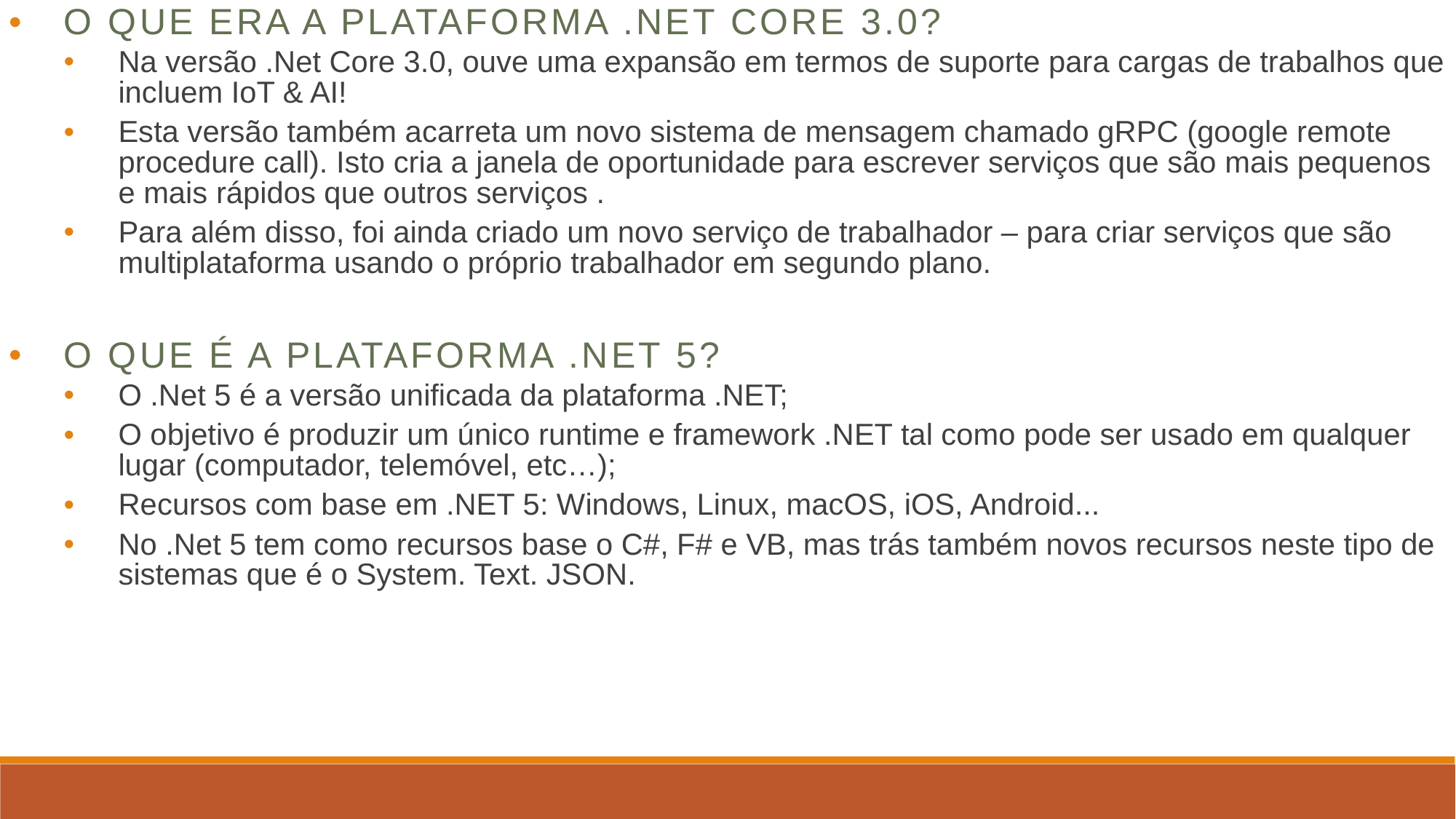

O que era a plataforma .net Core 3.0?
Na versão .Net Core 3.0, ouve uma expansão em termos de suporte para cargas de trabalhos que incluem IoT & AI!
Esta versão também acarreta um novo sistema de mensagem chamado gRPC (google remote procedure call). Isto cria a janela de oportunidade para escrever serviços que são mais pequenos e mais rápidos que outros serviços .
Para além disso, foi ainda criado um novo serviço de trabalhador – para criar serviços que são multiplataforma usando o próprio trabalhador em segundo plano.
O que é a plataforma .Net 5?
O .Net 5 é a versão unificada da plataforma .NET;
O objetivo é produzir um único runtime e framework .NET tal como pode ser usado em qualquer lugar (computador, telemóvel, etc…);
Recursos com base em .NET 5: Windows, Linux, macOS, iOS, Android...
No .Net 5 tem como recursos base o C#, F# e VB, mas trás também novos recursos neste tipo de sistemas que é o System. Text. JSON.